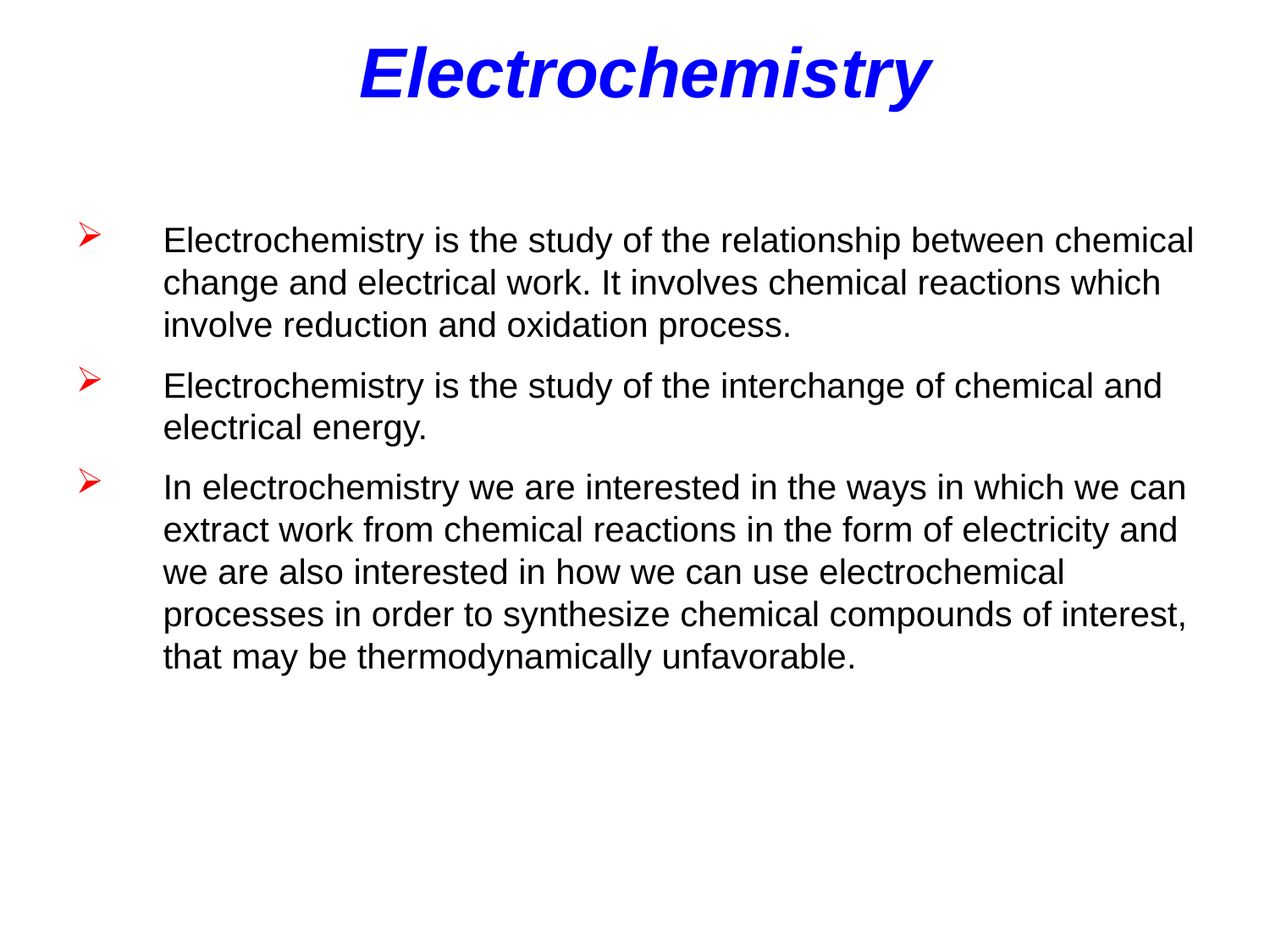

Electrochemistry
Electrochemistry is the study of the relationship between chemical change and electrical work. It involves chemical reactions which involve reduction and oxidation process.
Electrochemistry is the study of the interchange of chemical and electrical energy.
In electrochemistry we are interested in the ways in which we can extract work from chemical reactions in the form of electricity and we are also interested in how we can use electrochemical processes in order to synthesize chemical compounds of interest, that may be thermodynamically unfavorable.